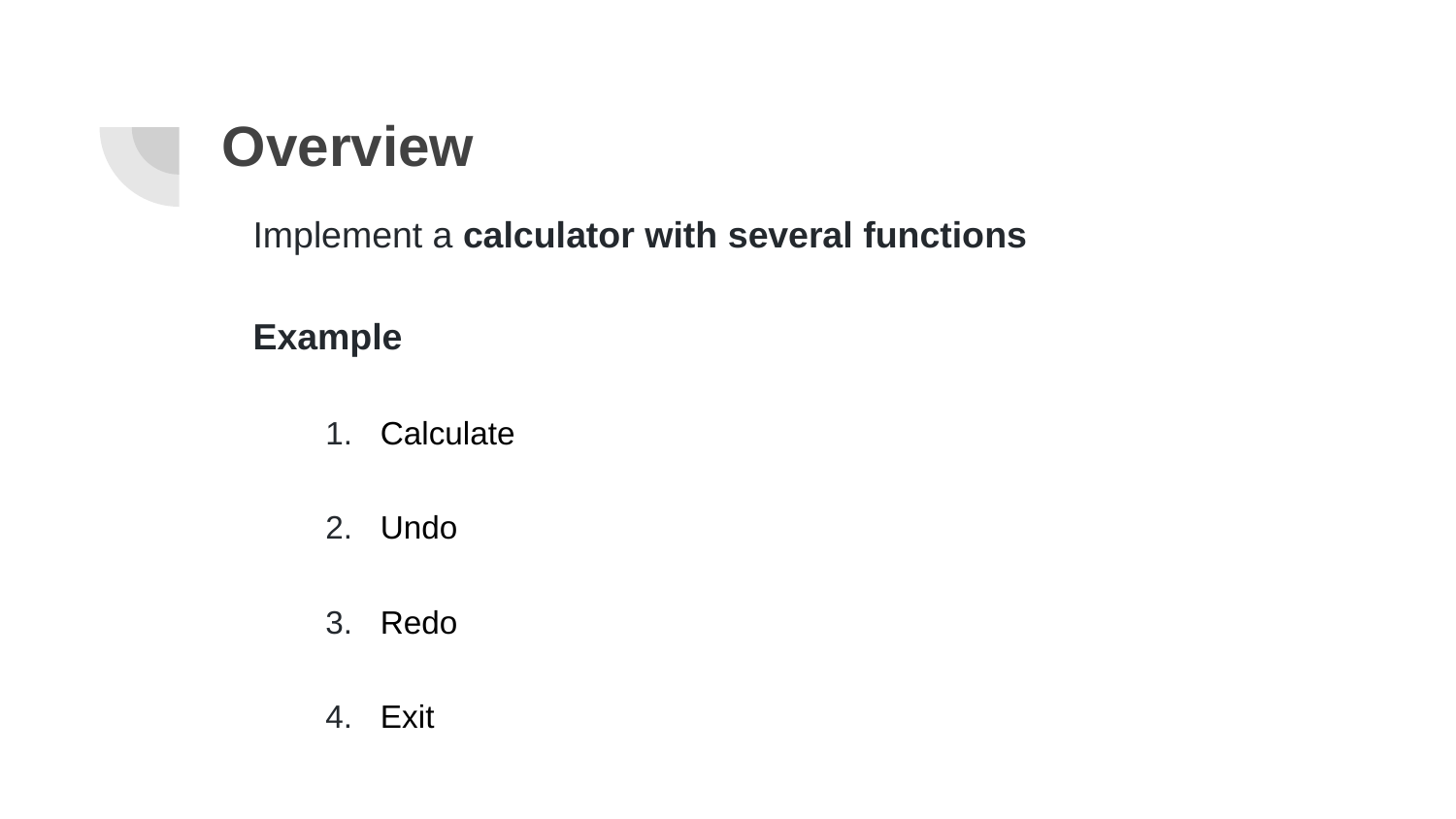

# Overview
Implement a calculator with several functions
Example
Calculate
Undo
Redo
Exit